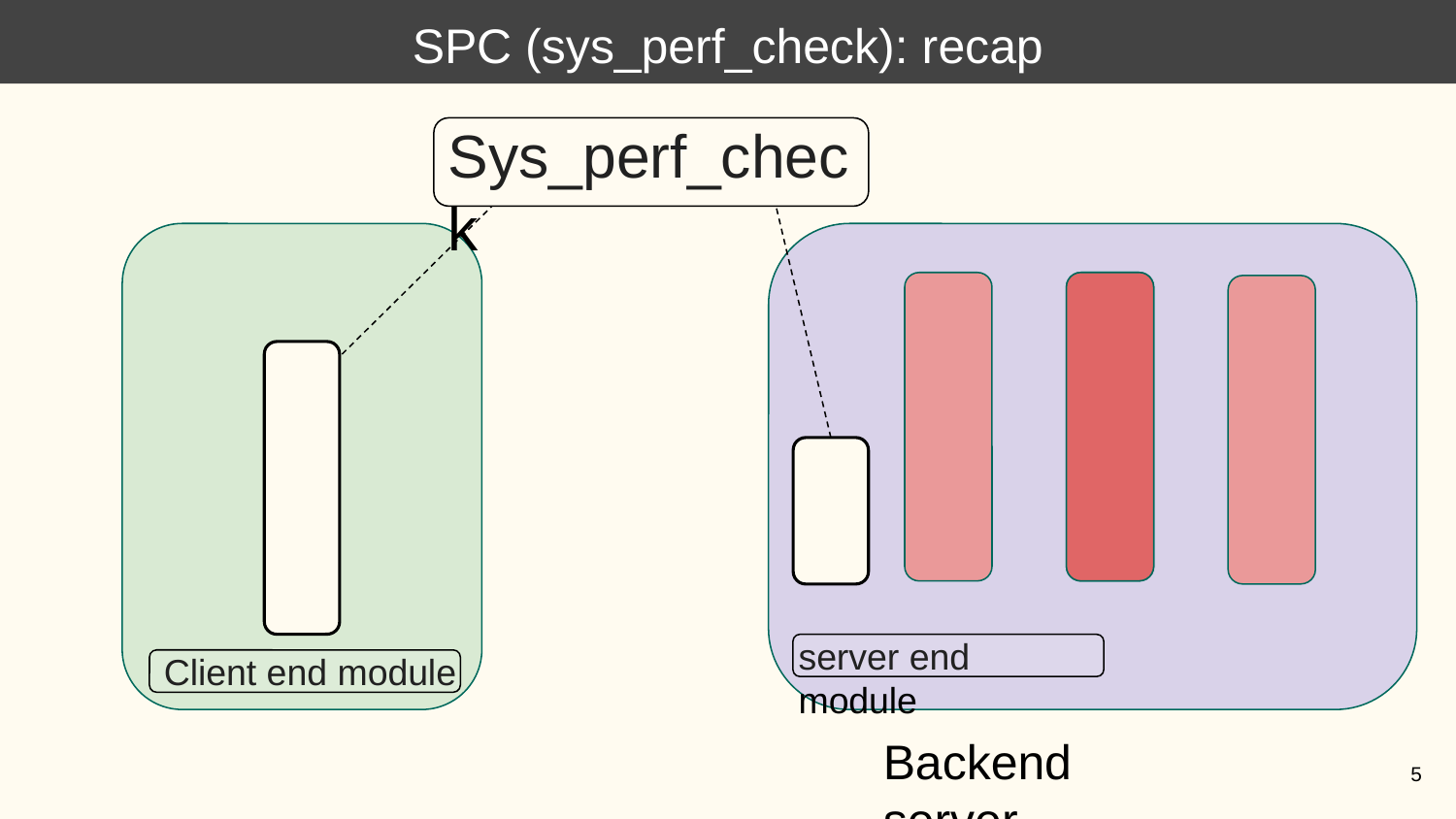

# SPC (sys_perf_check): recap

Sys_perf_check

server end module
Client end module

Backend server
5